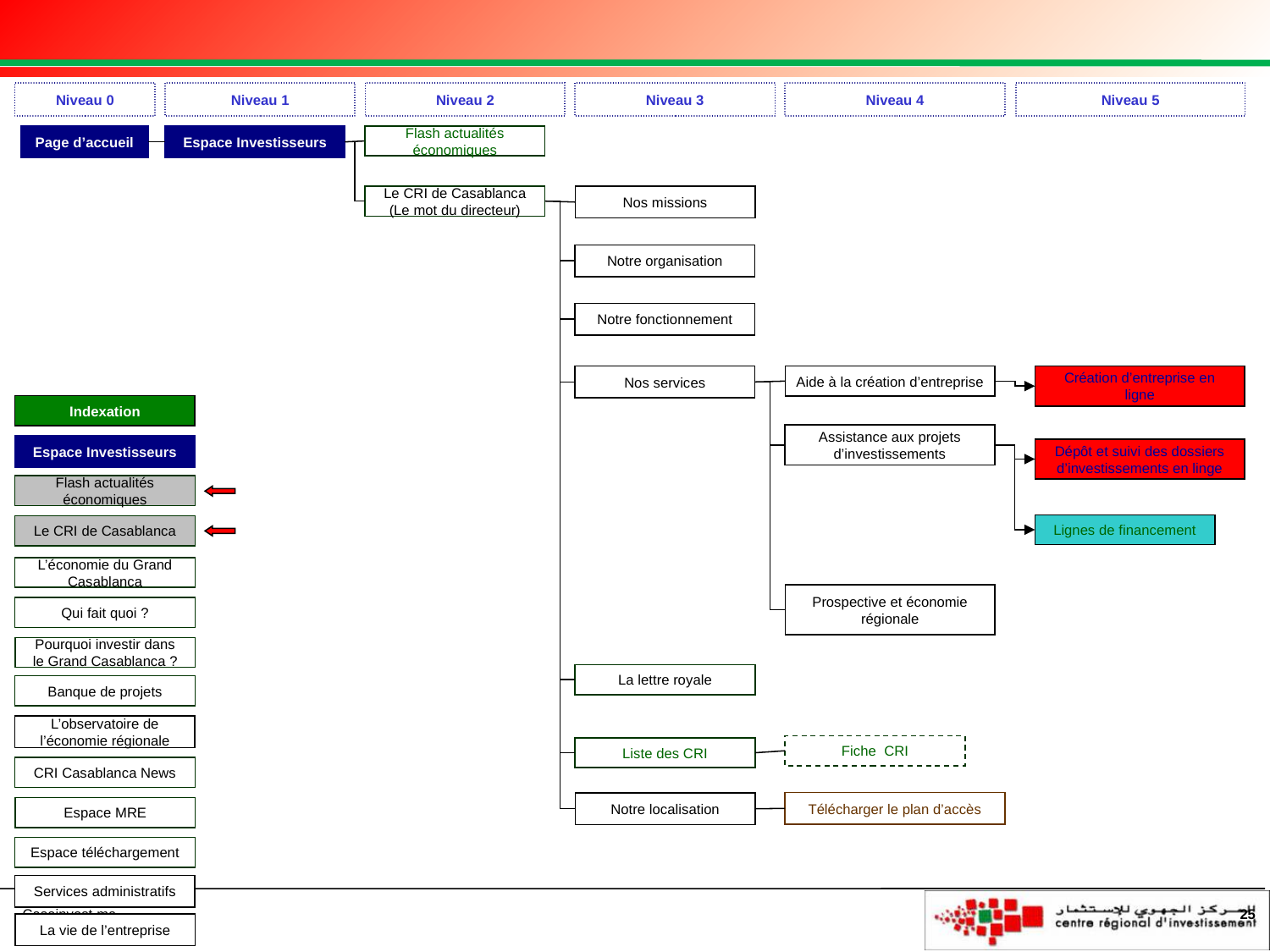

Niveau 0
Niveau 1
Niveau 2
Niveau 3
Niveau 4
Niveau 5
Page d’accueil
Espace Investisseurs
Flash actualités économiques
Le CRI de Casablanca
(Le mot du directeur)
Nos missions
Notre organisation
Notre fonctionnement
Nos services
Aide à la création d’entreprise
Création d’entreprise en ligne
Indexation
Assistance aux projets d’investissements
Espace Investisseurs
Dépôt et suivi des dossiers d’investissements en linge
Flash actualités économiques

Lignes de financement
Le CRI de Casablanca

L’économie du Grand Casablanca
Prospective et économie régionale
Qui fait quoi ?
Pourquoi investir dans le Grand Casablanca ?
La lettre royale
Banque de projets
L’observatoire de l’économie régionale
Fiche  CRI
Liste des CRI
CRI Casablanca News
Télécharger le plan d’accès
Notre localisation
Espace MRE
Espace téléchargement
Services administratifs
25
La vie de l’entreprise